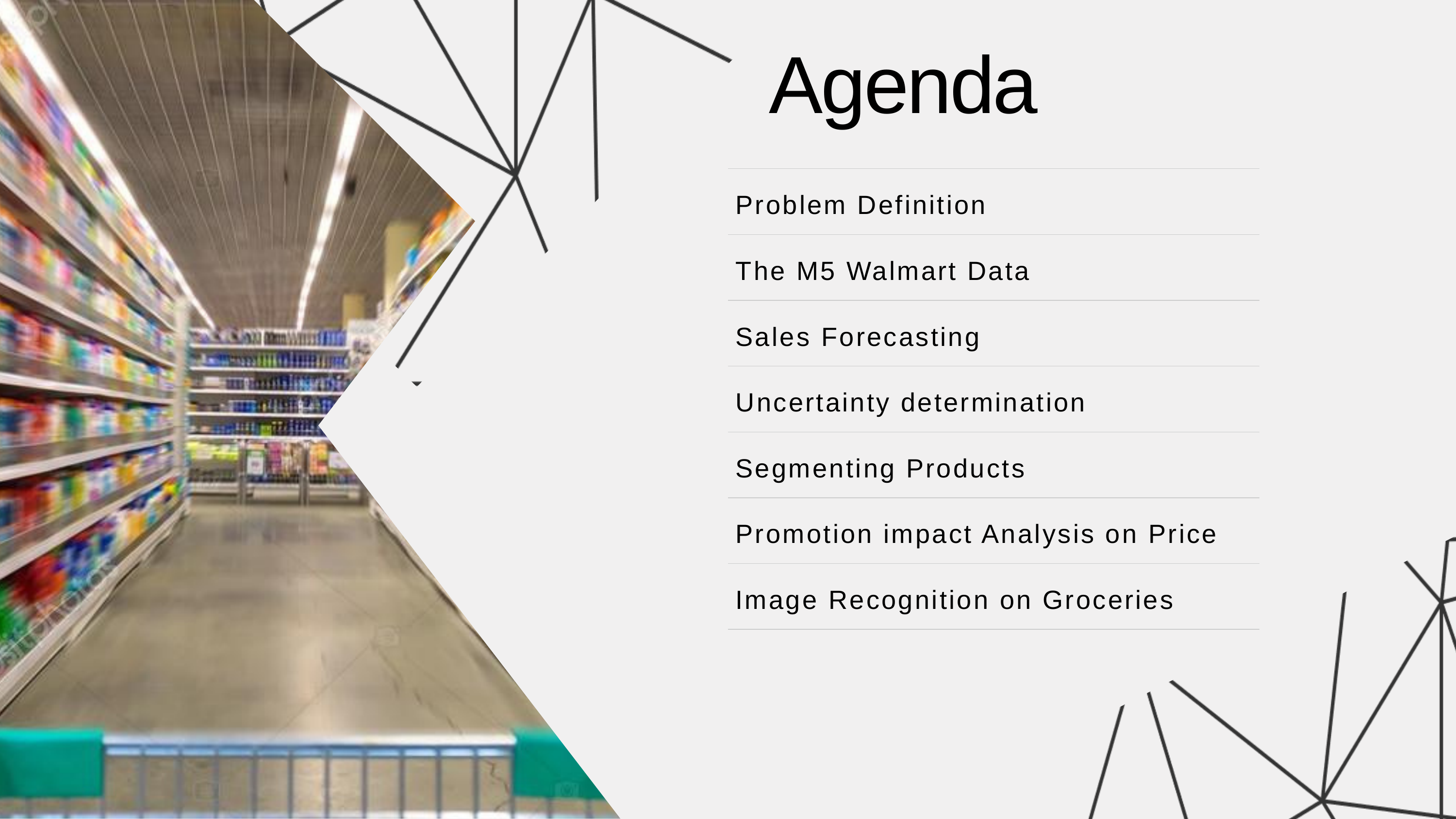

Agenda
| Problem Definition |
| --- |
| The M5 Walmart Data |
| Sales Forecasting |
| Uncertainty determination |
| Segmenting Products |
| Promotion impact Analysis on Price |
| Image Recognition on Groceries |